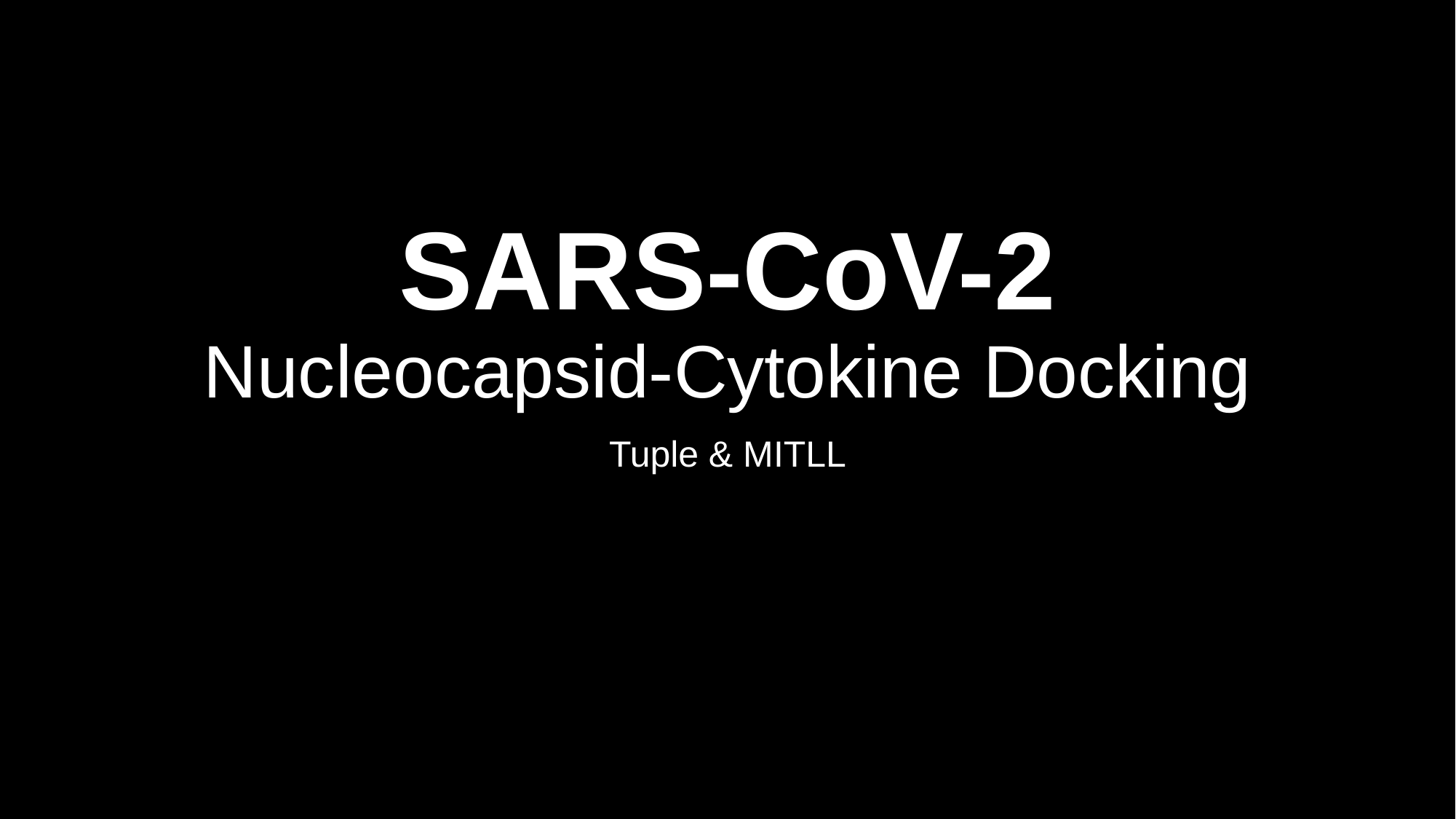

# SARS-CoV-2 Nucleocapsid-Cytokine Docking
Tuple & MITLL